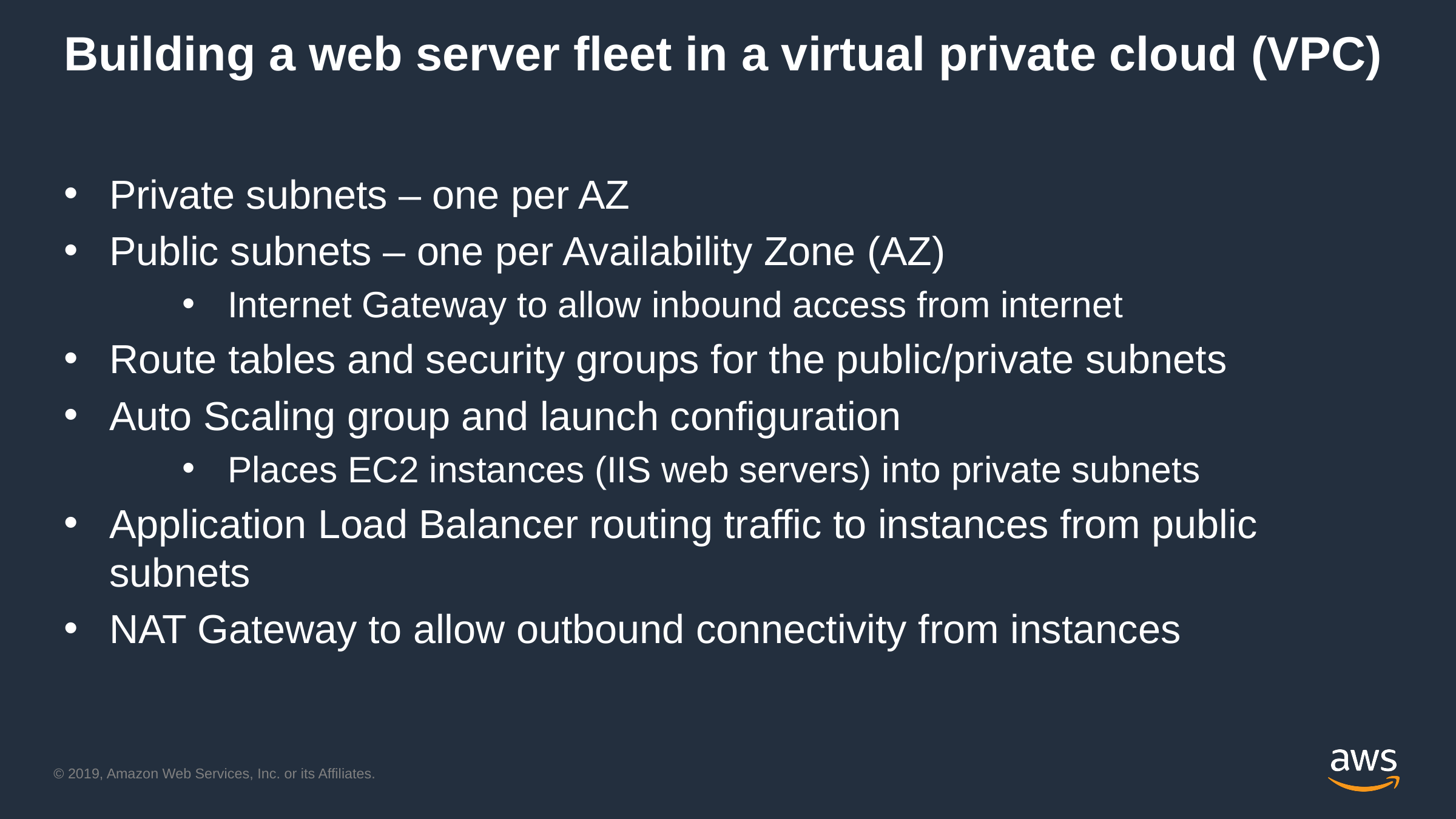

# Building a web server fleet in a virtual private cloud (VPC)
Private subnets – one per AZ
Public subnets – one per Availability Zone (AZ)
Internet Gateway to allow inbound access from internet
Route tables and security groups for the public/private subnets
Auto Scaling group and launch configuration
Places EC2 instances (IIS web servers) into private subnets
Application Load Balancer routing traffic to instances from public subnets
NAT Gateway to allow outbound connectivity from instances